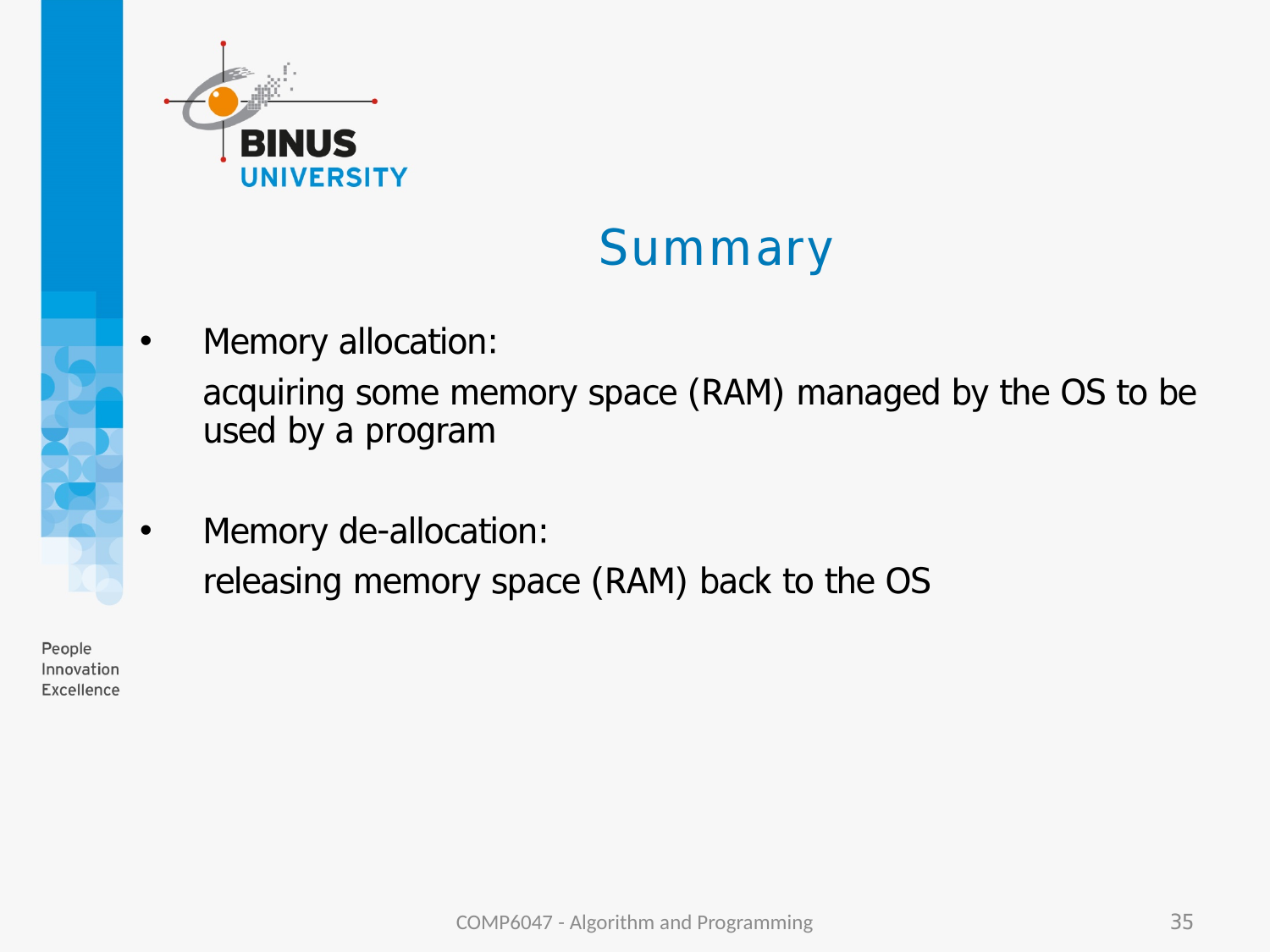

# Summary
Memory allocation:
	acquiring some memory space (RAM) managed by the OS to be used by a program

Memory de-allocation:
	releasing memory space (RAM) back to the OS

COMP6047 - Algorithm and Programming
35